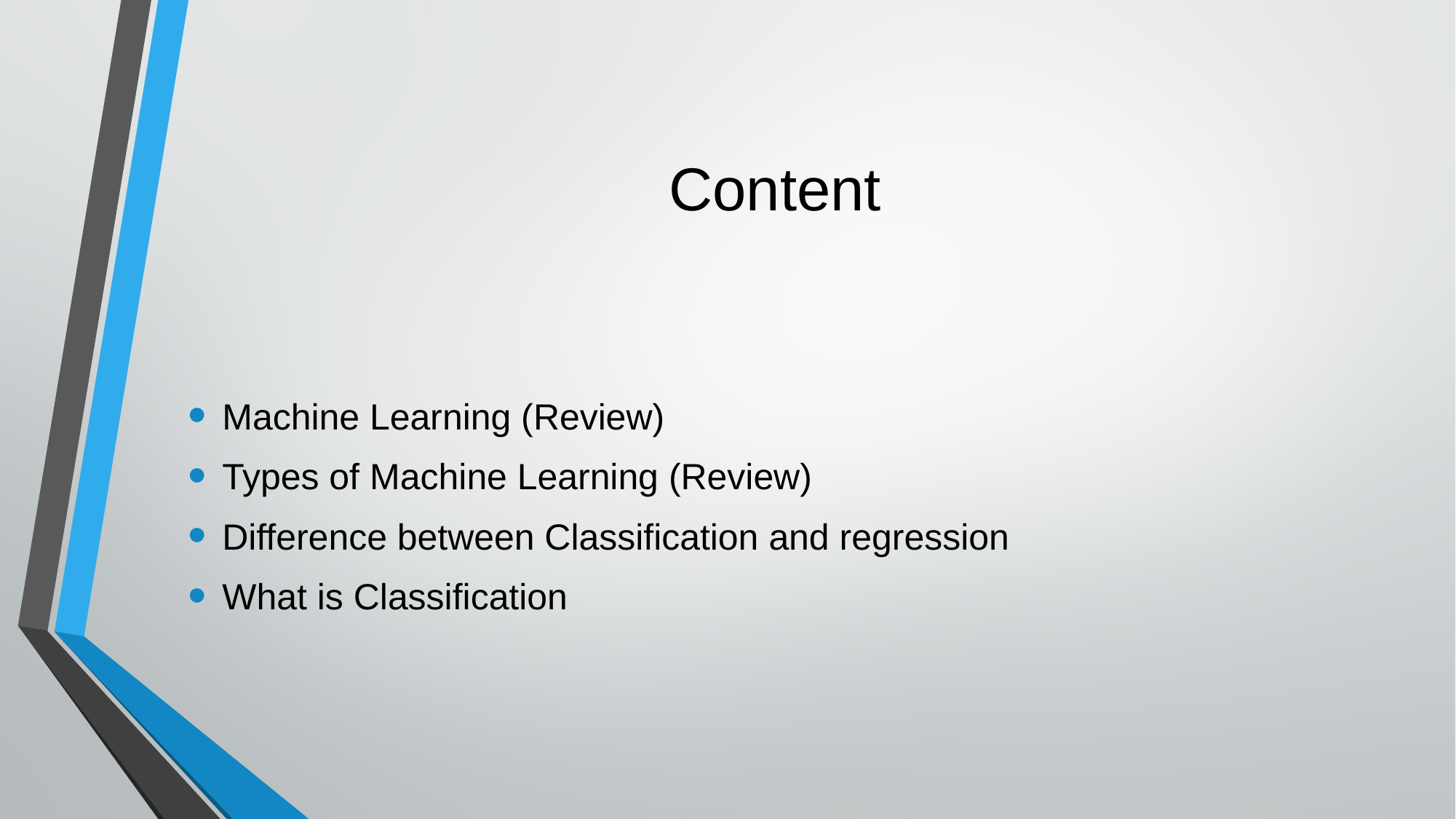

# Content
Machine Learning (Review)
Types of Machine Learning (Review)
Difference between Classification and regression
What is Classification